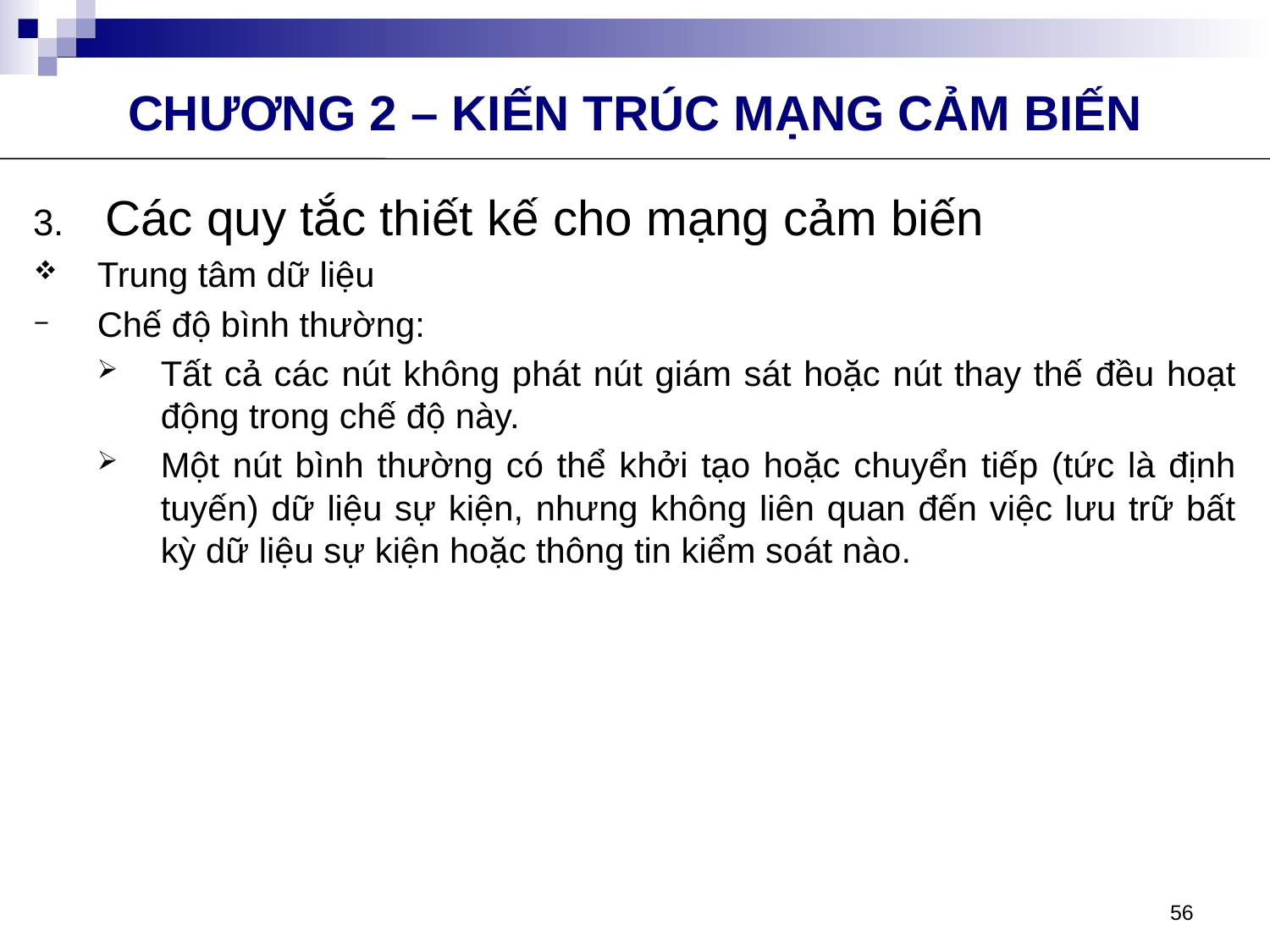

CHƯƠNG 2 – KIẾN TRÚC MẠNG CẢM BIẾN

Các quy tắc thiết kế cho mạng cảm biến
Trung tâm dữ liệu
Chế độ bình thường:
Tất cả các nút không phát nút giám sát hoặc nút thay thế đều hoạt động trong chế độ này.
Một nút bình thường có thể khởi tạo hoặc chuyển tiếp (tức là định tuyến) dữ liệu sự kiện, nhưng không liên quan đến việc lưu trữ bất kỳ dữ liệu sự kiện hoặc thông tin kiểm soát nào.

56